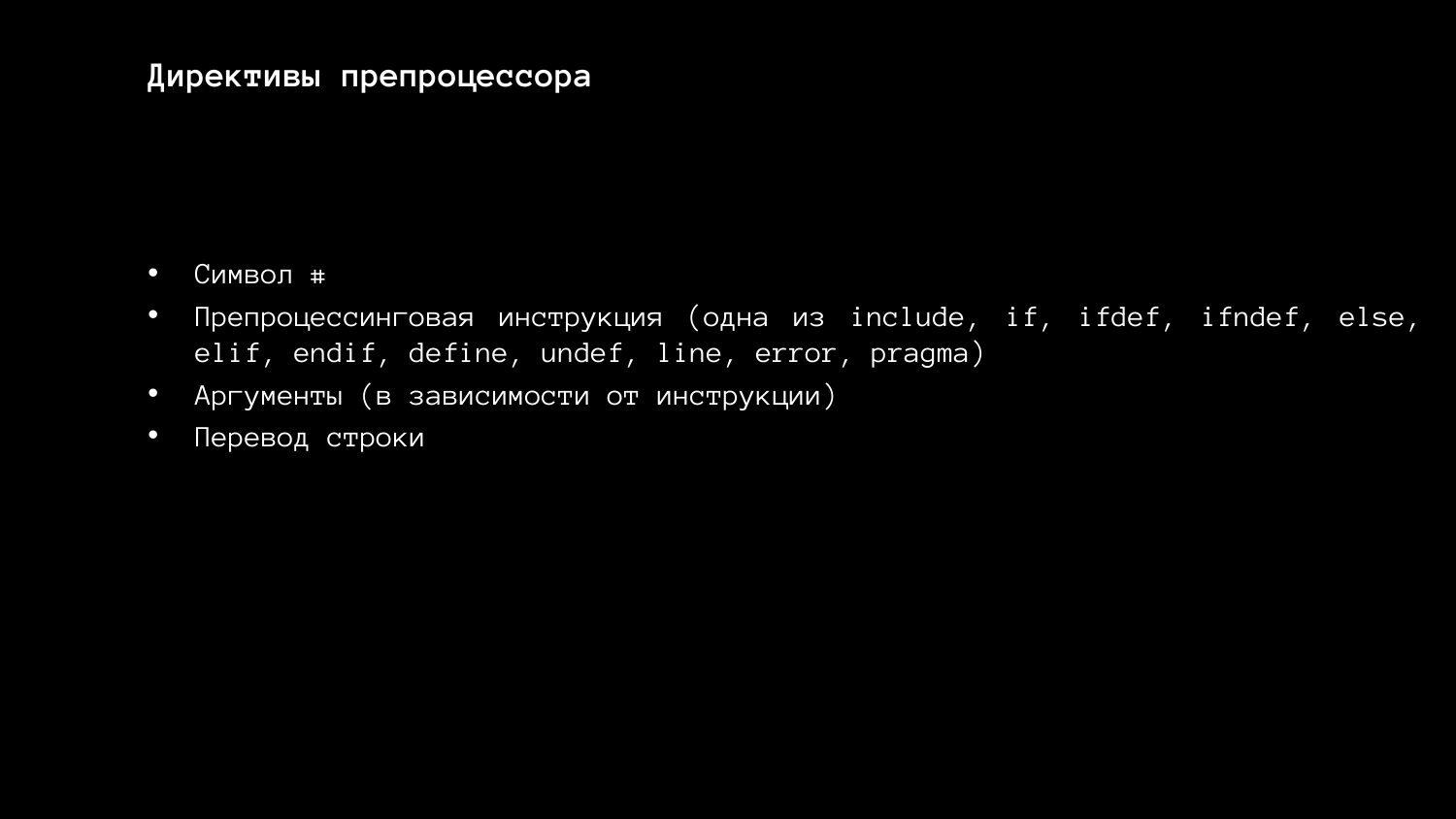

Директивы препроцессора

Символ #
Препроцессинговая инструкция (одна из include, if, ifdef, ifndef, else, elif, endif, define, undef, line, error, pragma)
Аргументы (в зависимости от инструкции)
Перевод строки